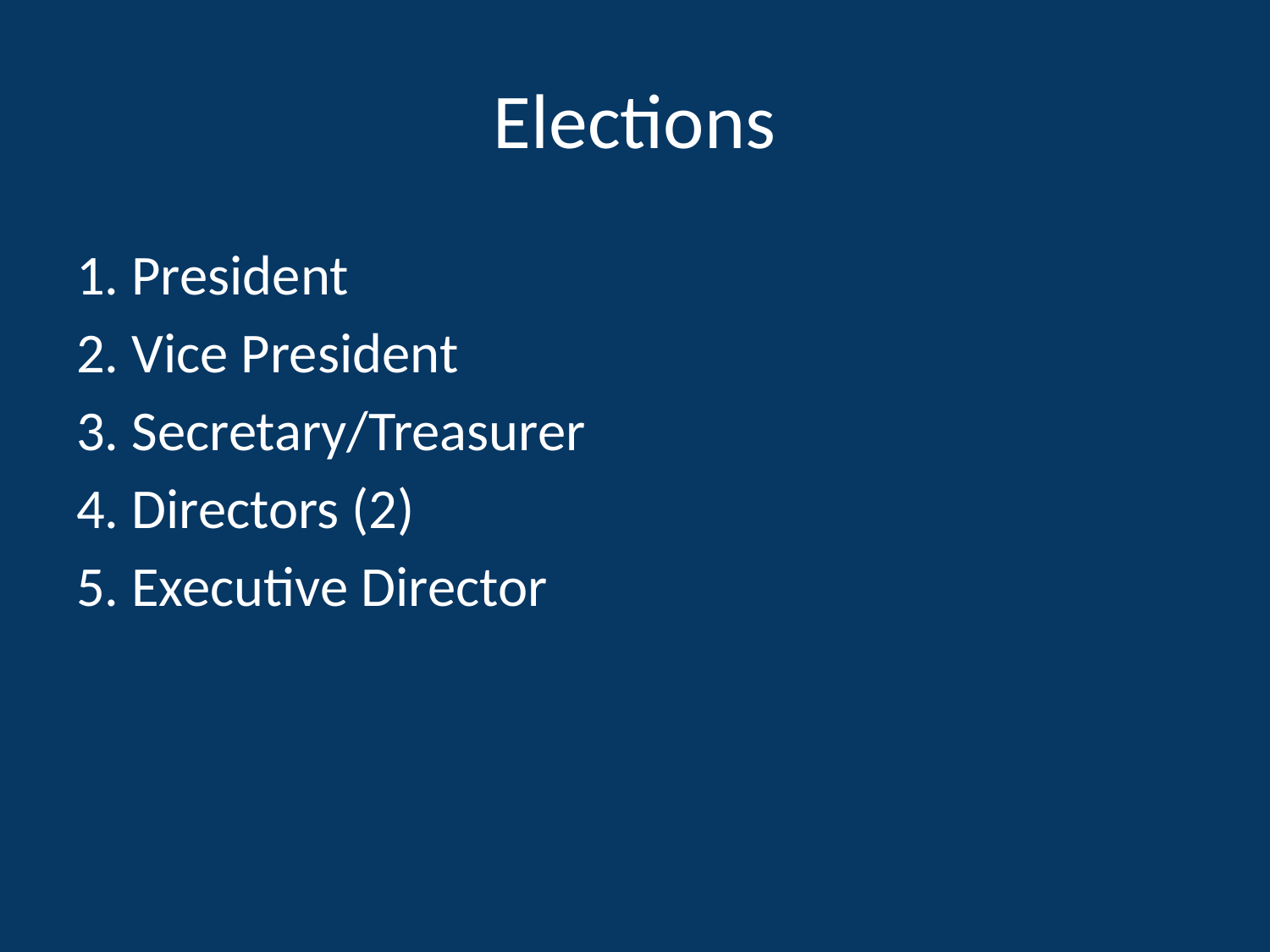

# Elections
1. President
2. Vice President
3. Secretary/Treasurer
4. Directors (2)
5. Executive Director